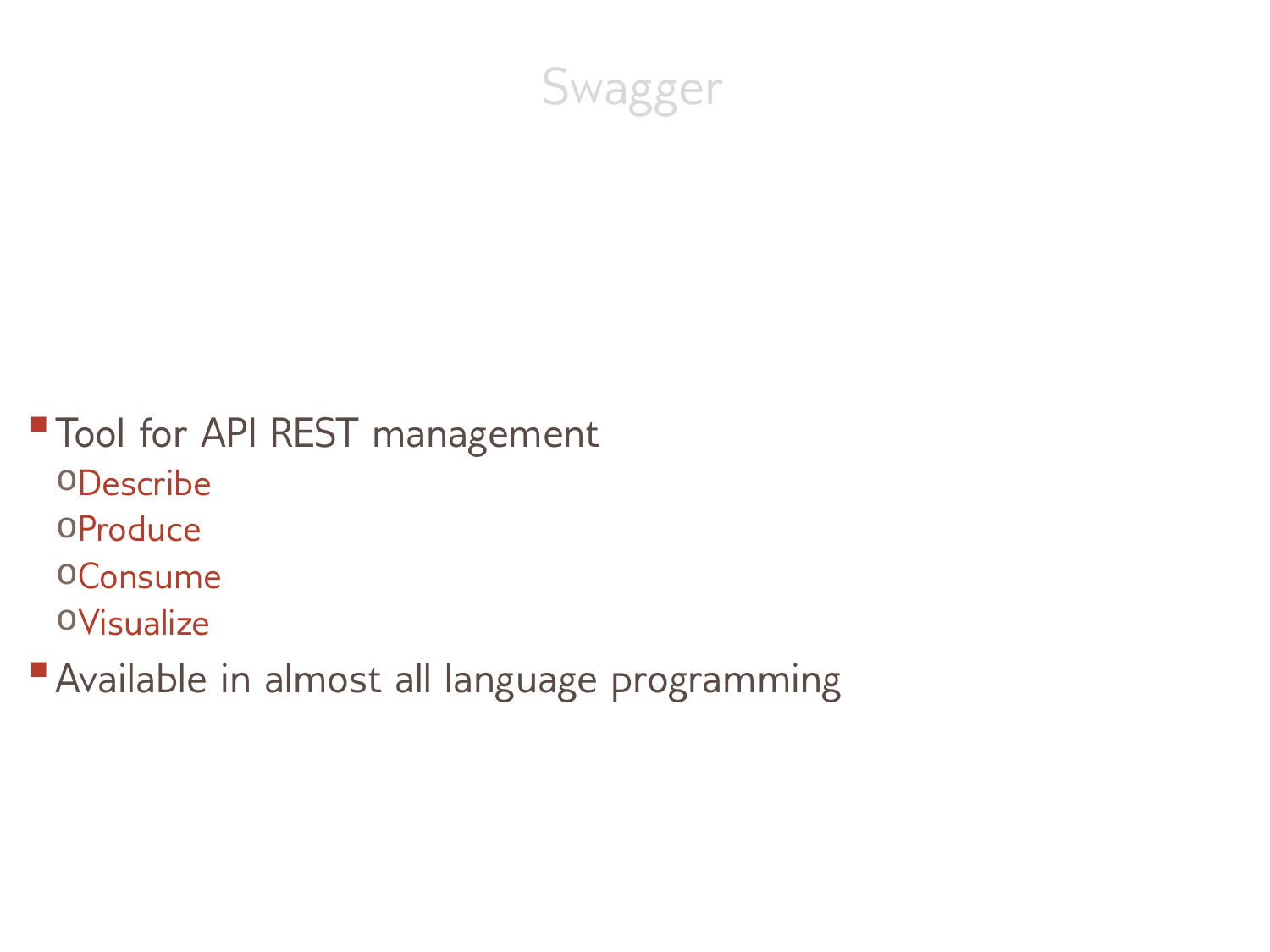

# Swagger
Tool for API REST management
Describe
Produce
Consume
Visualize
Available in almost all language programming